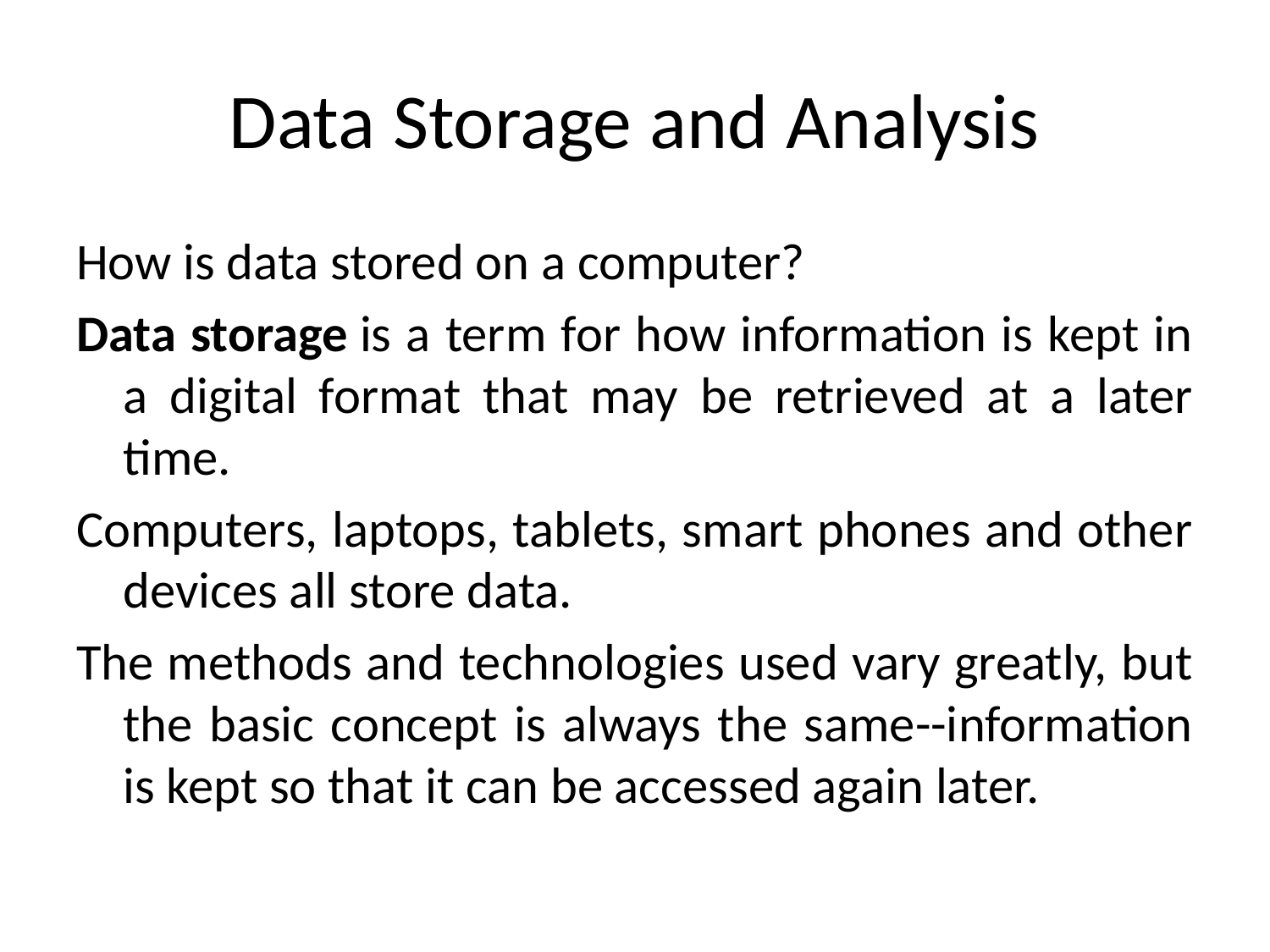

# Data Storage and Analysis
How is data stored on a computer?
Data storage is a term for how information is kept in a digital format that may be retrieved at a later time.
Computers, laptops, tablets, smart phones and other devices all store data.
The methods and technologies used vary greatly, but the basic concept is always the same--information is kept so that it can be accessed again later.